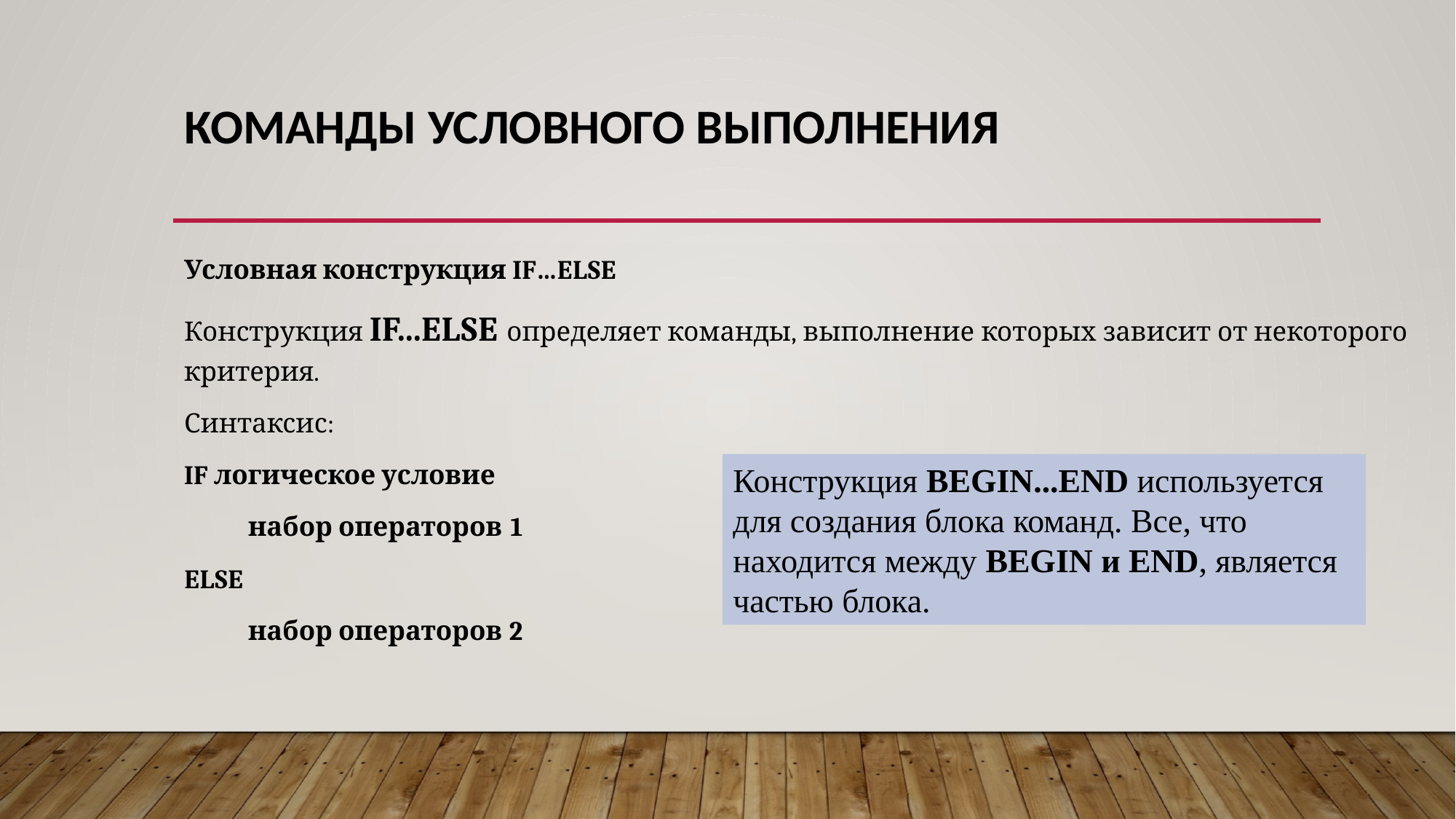

# Команды условного выполнения
Условная конструкция IF…ELSE
Конструкция if...else определяет команды, выполнение которых зависит от некоторого критерия.
Синтаксис:
IF логическое условие
           набор операторов 1
ELSE
           набор операторов 2

Конструкция begin...end используется для создания блока команд. Все, что находится между begin и end, является частью блока.